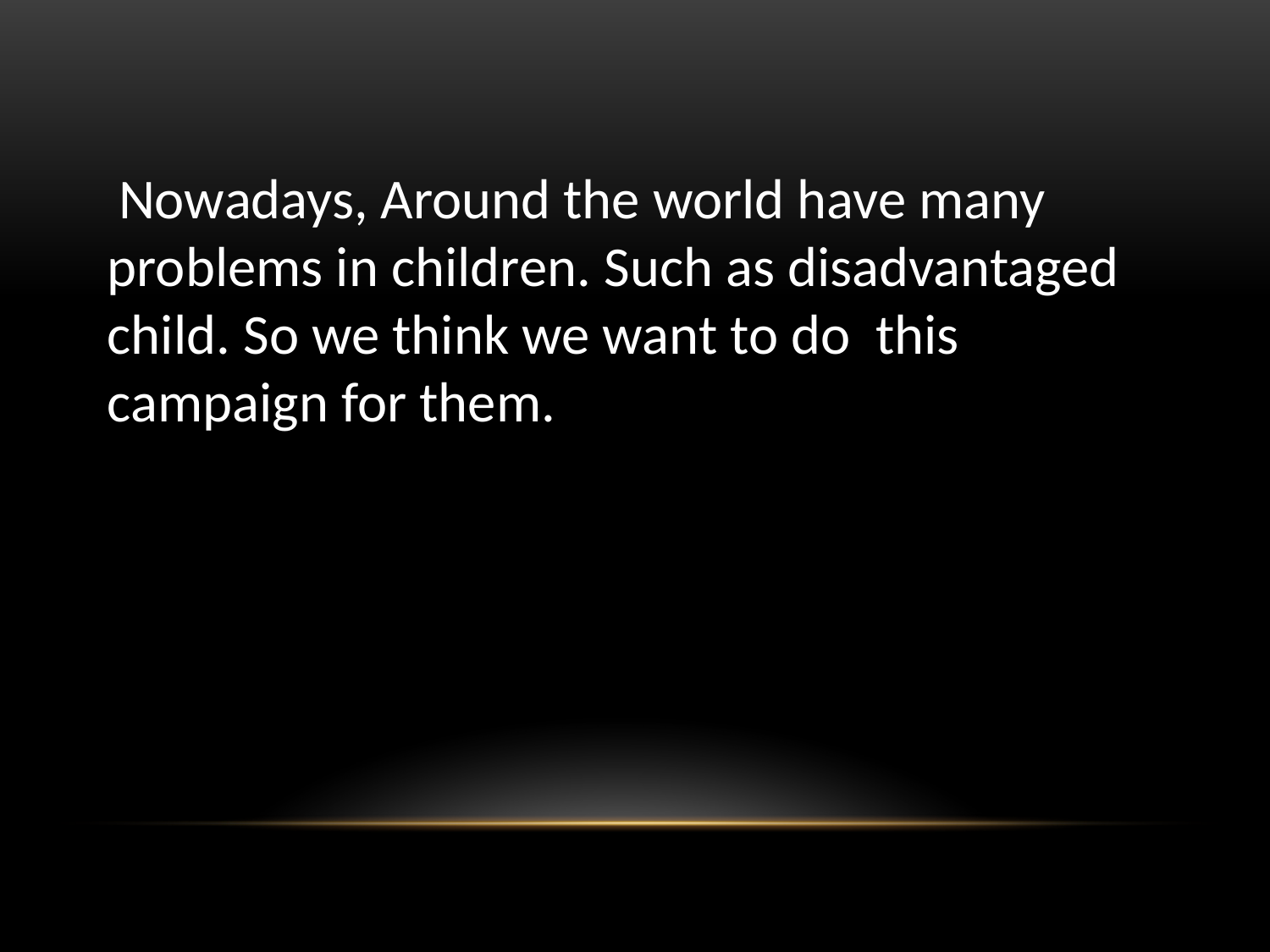

Nowadays, Around the world have many problems in children. Such as disadvantaged child. So we think we want to do  this campaign for them.